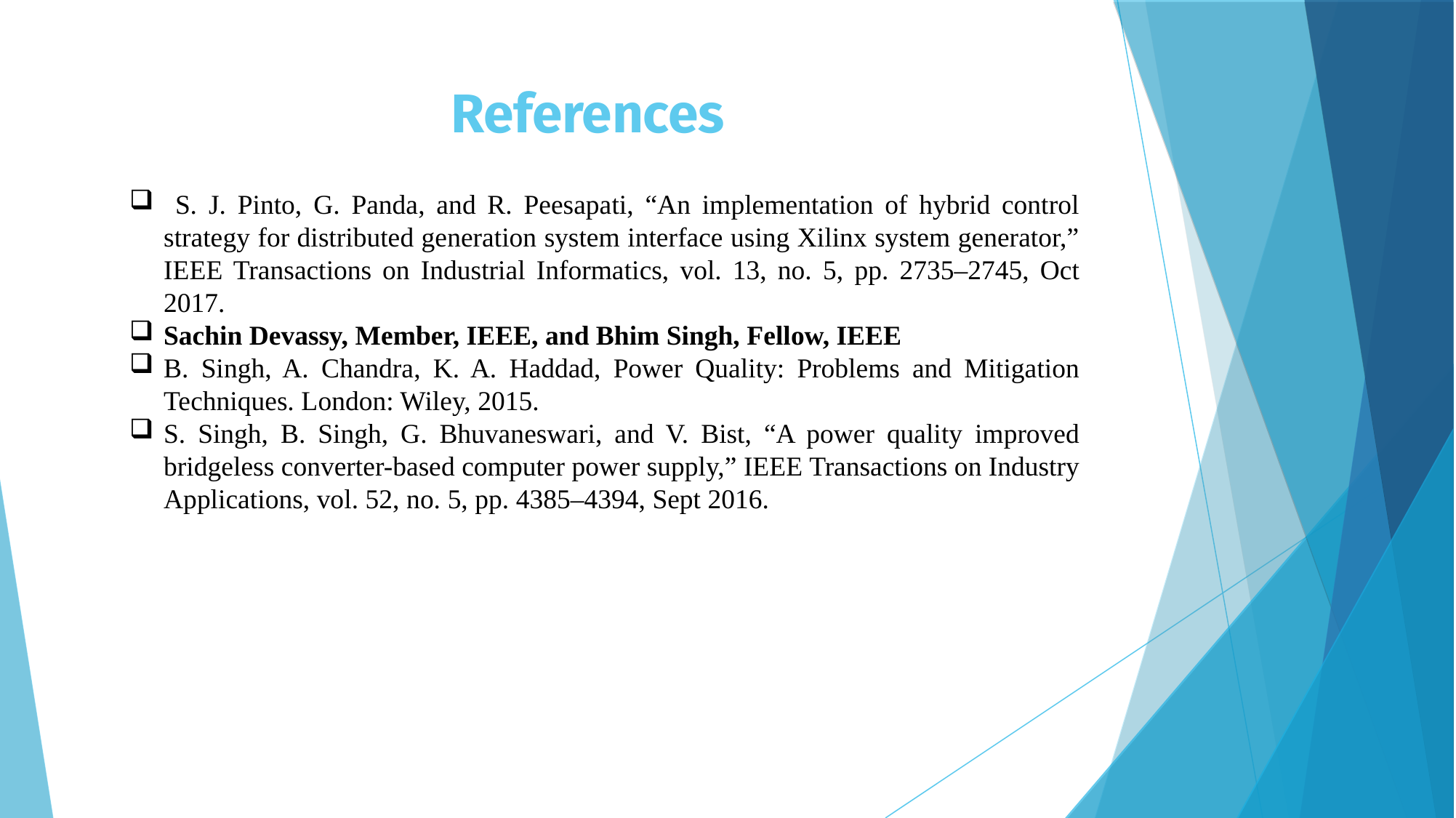

# References
 S. J. Pinto, G. Panda, and R. Peesapati, “An implementation of hybrid control strategy for distributed generation system interface using Xilinx system generator,” IEEE Transactions on Industrial Informatics, vol. 13, no. 5, pp. 2735–2745, Oct 2017.
Sachin Devassy, Member, IEEE, and Bhim Singh, Fellow, IEEE
B. Singh, A. Chandra, K. A. Haddad, Power Quality: Problems and Mitigation Techniques. London: Wiley, 2015.
S. Singh, B. Singh, G. Bhuvaneswari, and V. Bist, “A power quality improved bridgeless converter-based computer power supply,” IEEE Transactions on Industry Applications, vol. 52, no. 5, pp. 4385–4394, Sept 2016.